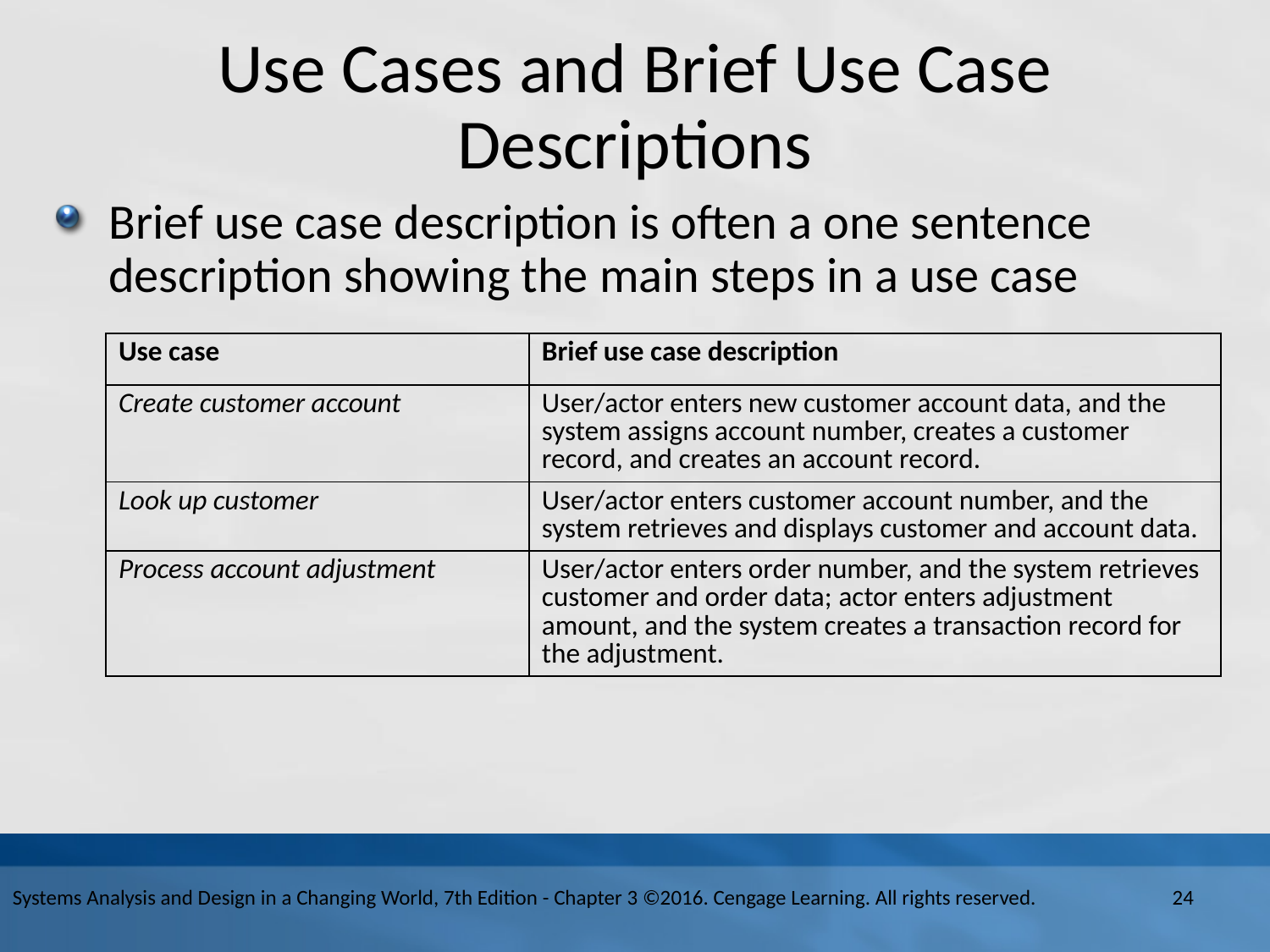

# Use Cases and Brief Use Case Descriptions
Brief use case description is often a one sentence description showing the main steps in a use case
| Use case | Brief use case description |
| --- | --- |
| Create customer account | User/actor enters new customer account data, and the system assigns account number, creates a customer record, and creates an account record. |
| Look up customer | User/actor enters customer account number, and the system retrieves and displays customer and account data. |
| Process account adjustment | User/actor enters order number, and the system retrieves customer and order data; actor enters adjustment amount, and the system creates a transaction record for the adjustment. |